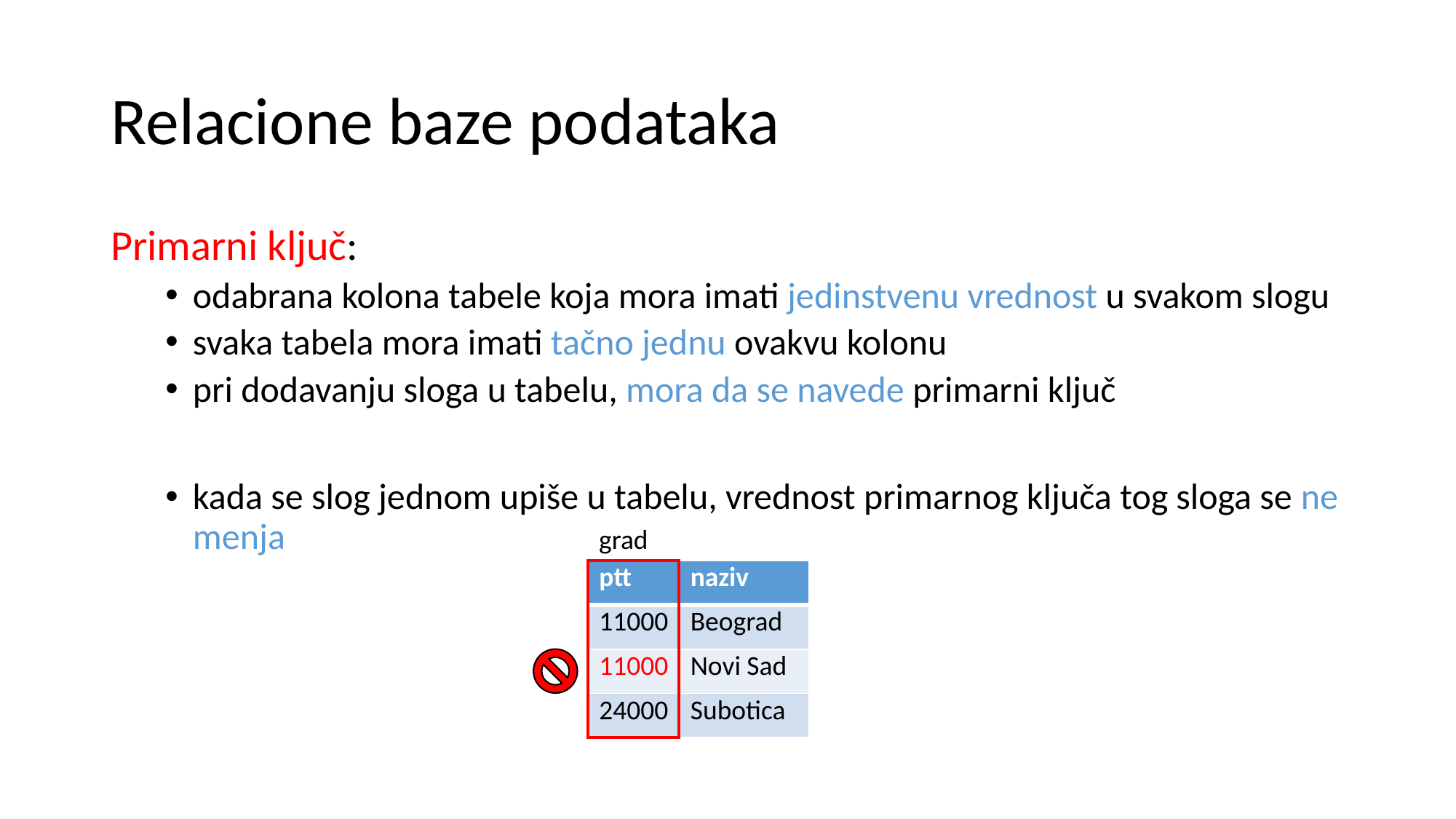

# Relacione baze podataka
Primarni ključ:
odabrana kolona tabele koja mora imati jedinstvenu vrednost u svakom slogu
svaka tabela mora imati tačno jednu ovakvu kolonu
pri dodavanju sloga u tabelu, mora da se navede primarni ključ

kada se slog jednom upiše u tabelu, vrednost primarnog ključa tog sloga se ne menja
grad
| ptt | naziv |
| --- | --- |
| 11000 | Beograd |
| 11000 | Novi Sad |
| 24000 | Subotica |